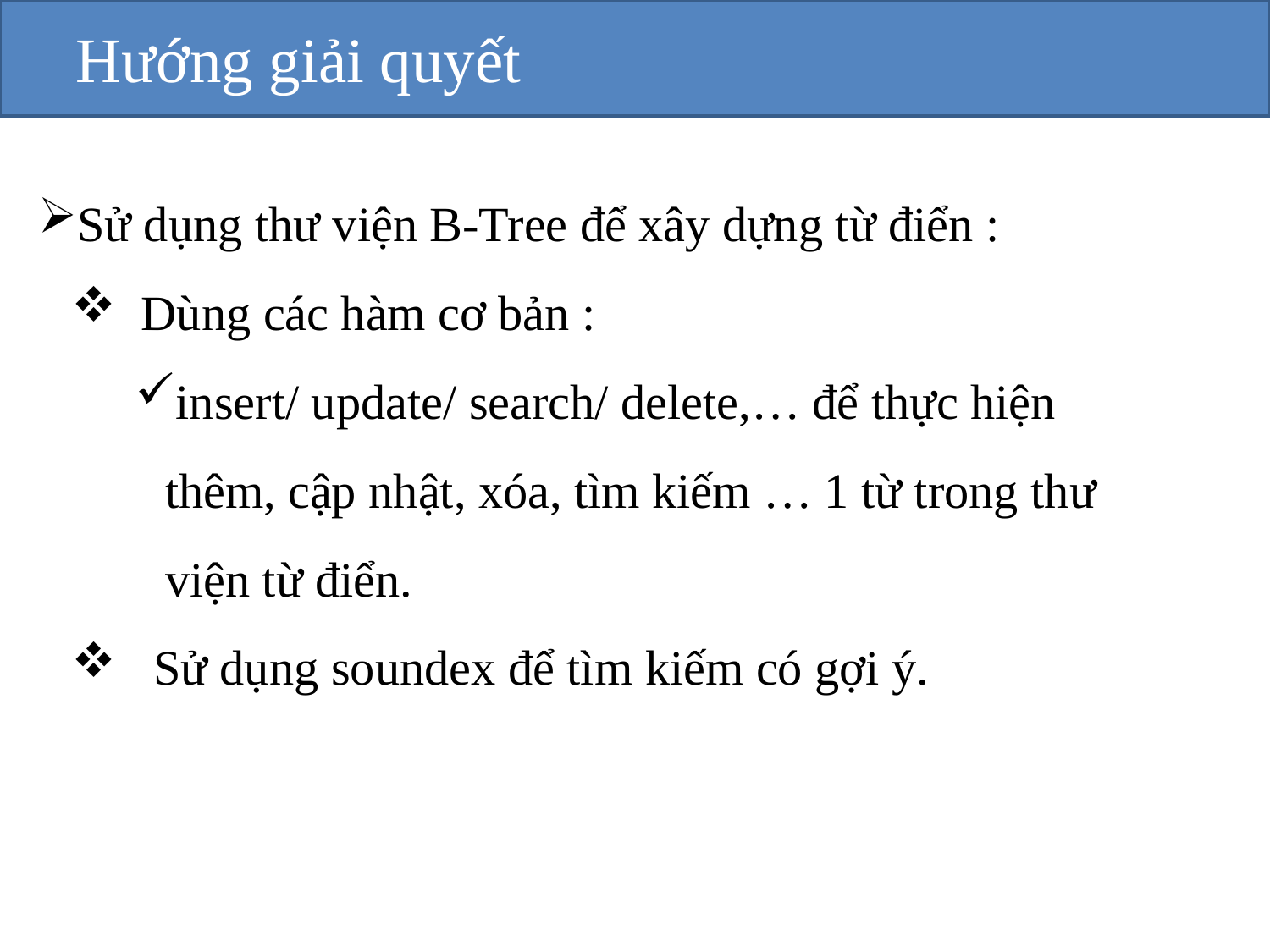

Hướng giải quyết
Sử dụng thư viện B-Tree để xây dựng từ điển :
  Dùng các hàm cơ bản :
insert/ update/ search/ delete,… để thực hiện thêm, cập nhật, xóa, tìm kiếm … 1 từ trong thư viện từ điển.
   Sử dụng soundex để tìm kiếm có gợi ý.